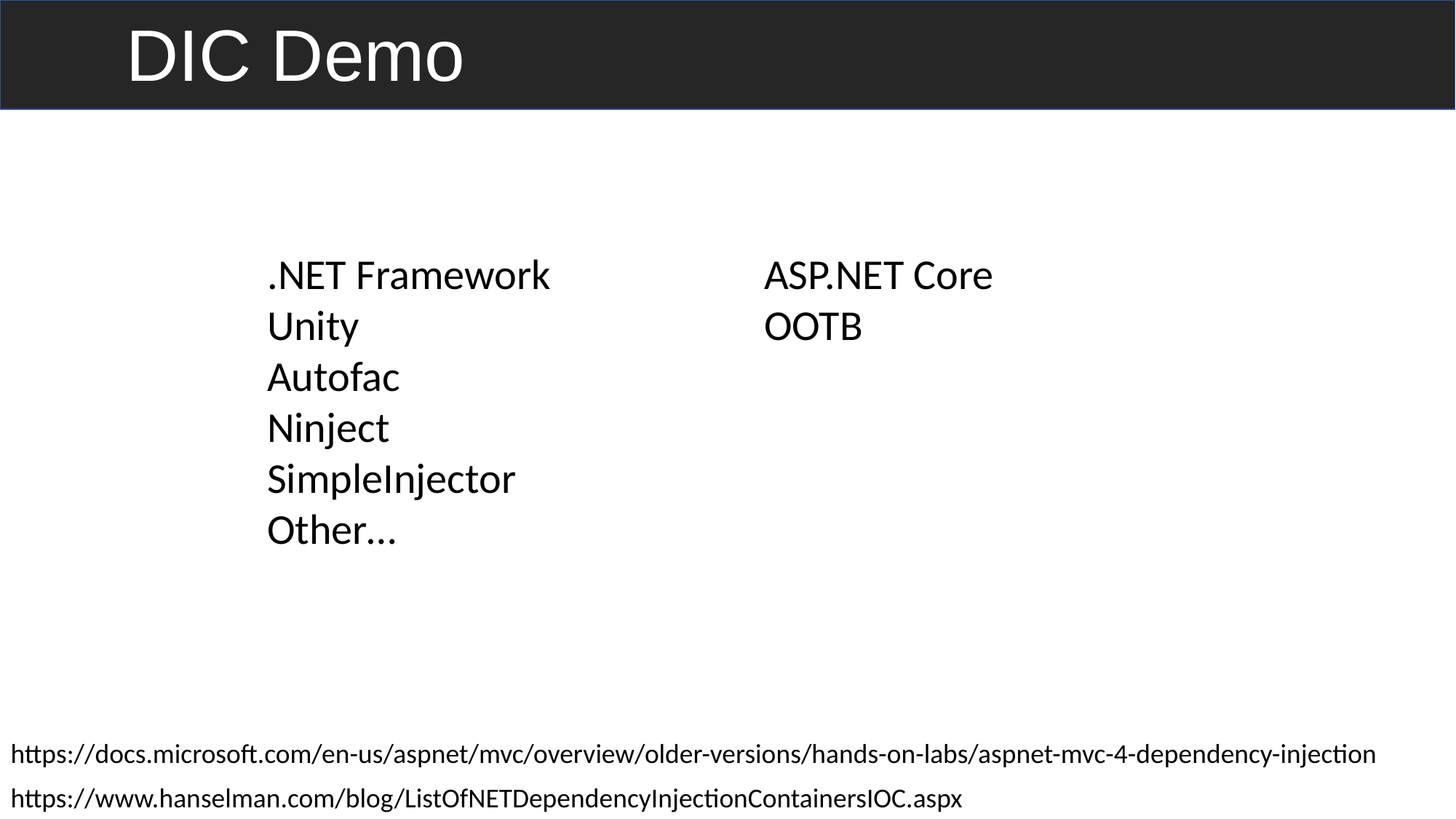

DIC Demo
.NET Framework
Unity
Autofac
Ninject
SimpleInjector
Other…
ASP.NET Core
OOTB
https://docs.microsoft.com/en-us/aspnet/mvc/overview/older-versions/hands-on-labs/aspnet-mvc-4-dependency-injection
https://www.hanselman.com/blog/ListOfNETDependencyInjectionContainersIOC.aspx